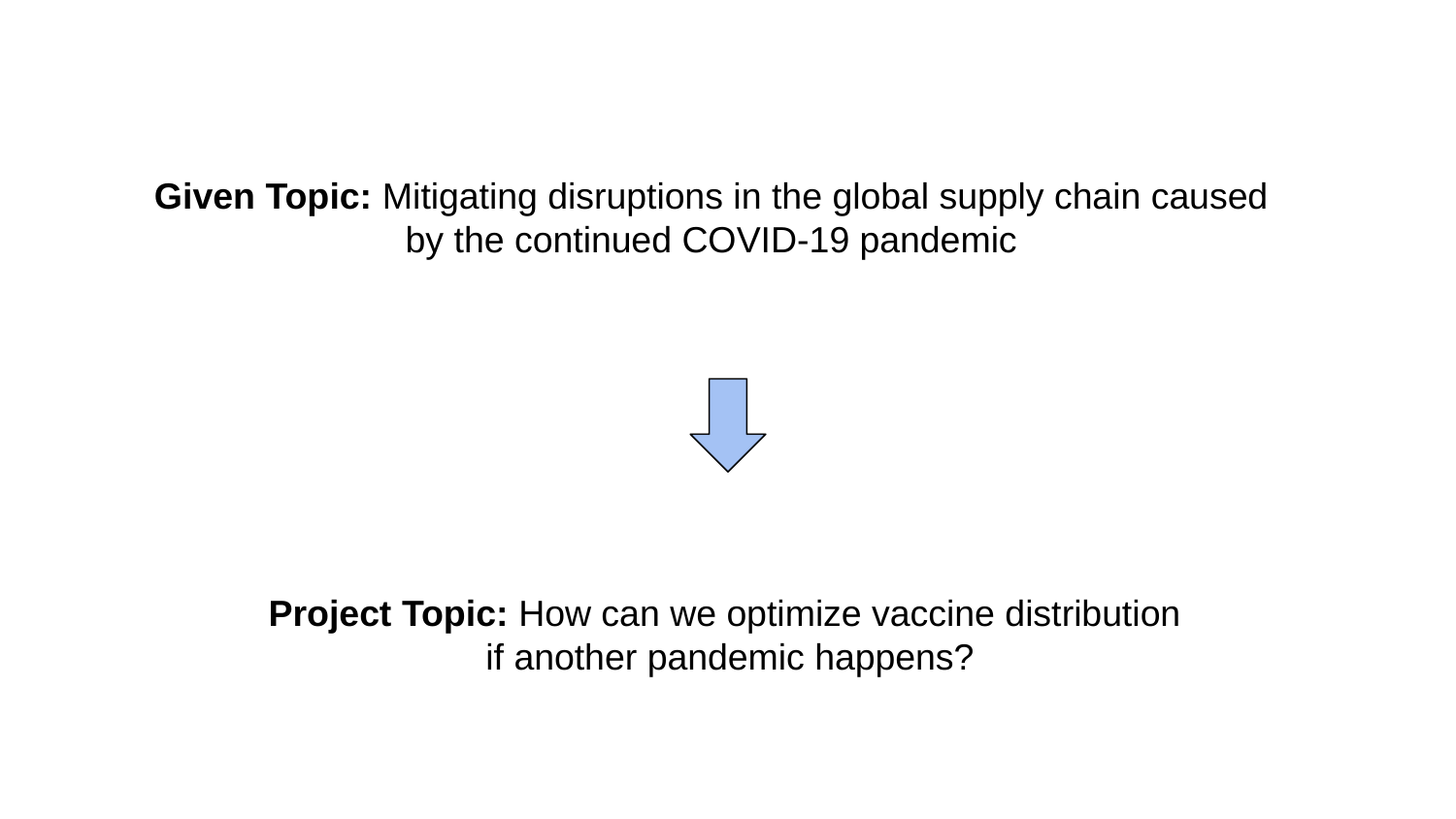

Given Topic: Mitigating disruptions in the global supply chain caused by the continued COVID-19 pandemic

Project Topic: How can we optimize vaccine distribution
if another pandemic happens?